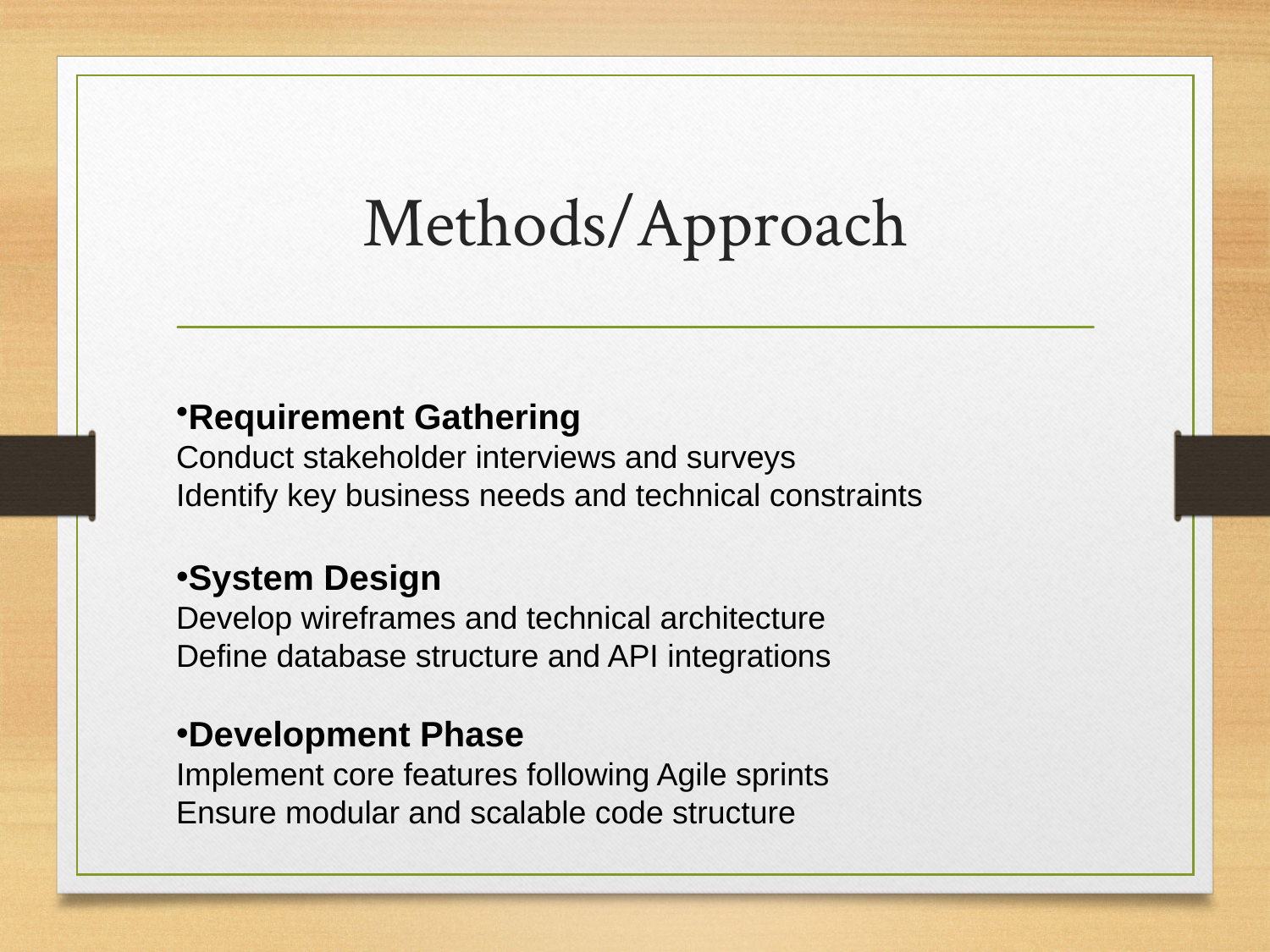

# Methods/Approach
Requirement Gathering
Conduct stakeholder interviews and surveys
Identify key business needs and technical constraints

System Design
Develop wireframes and technical architecture
Define database structure and API integrations

Development Phase
Implement core features following Agile sprints
Ensure modular and scalable code structure